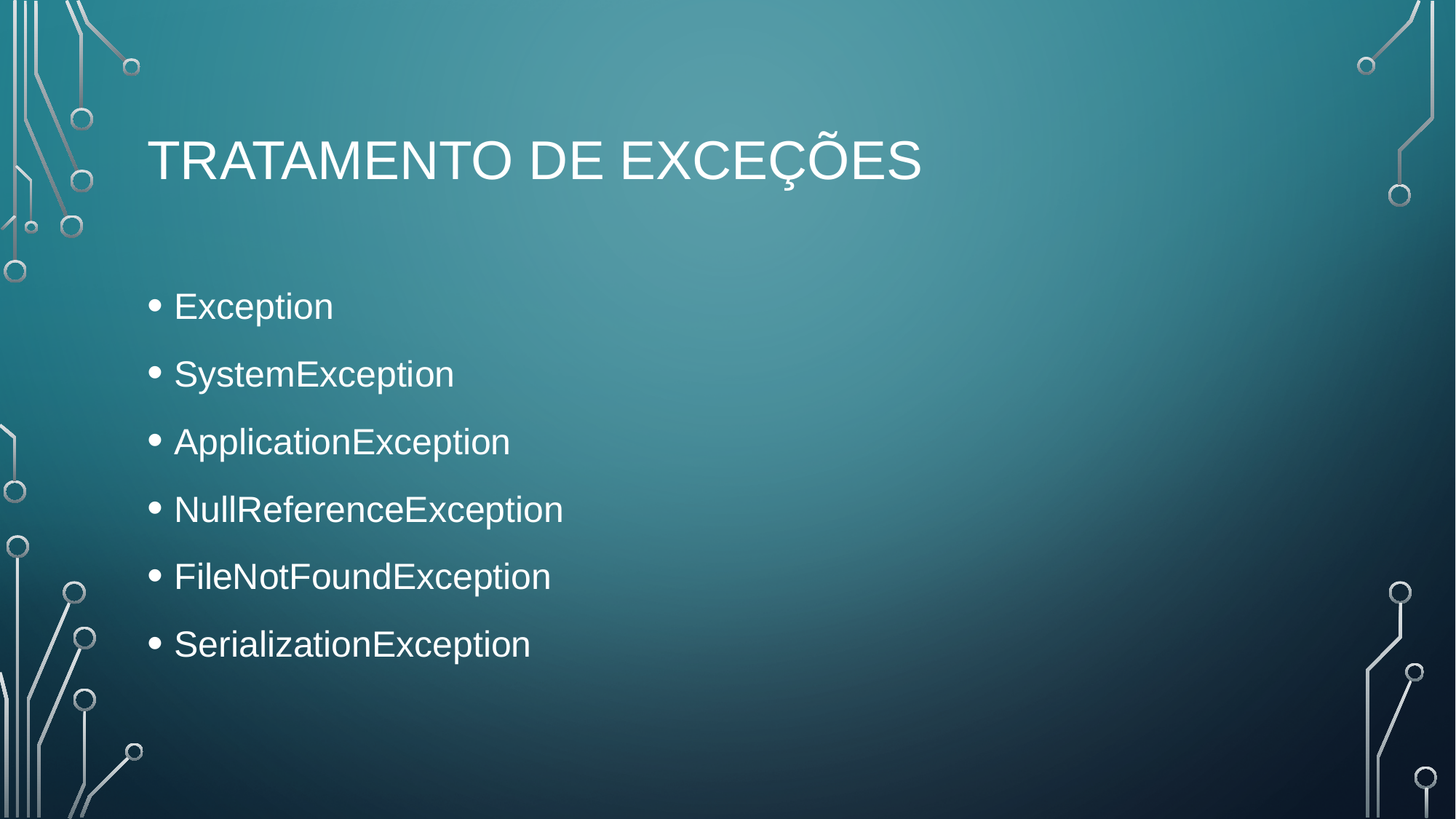

# Tratamento de exceções
Exception
SystemException
ApplicationException
NullReferenceException
FileNotFoundException
SerializationException